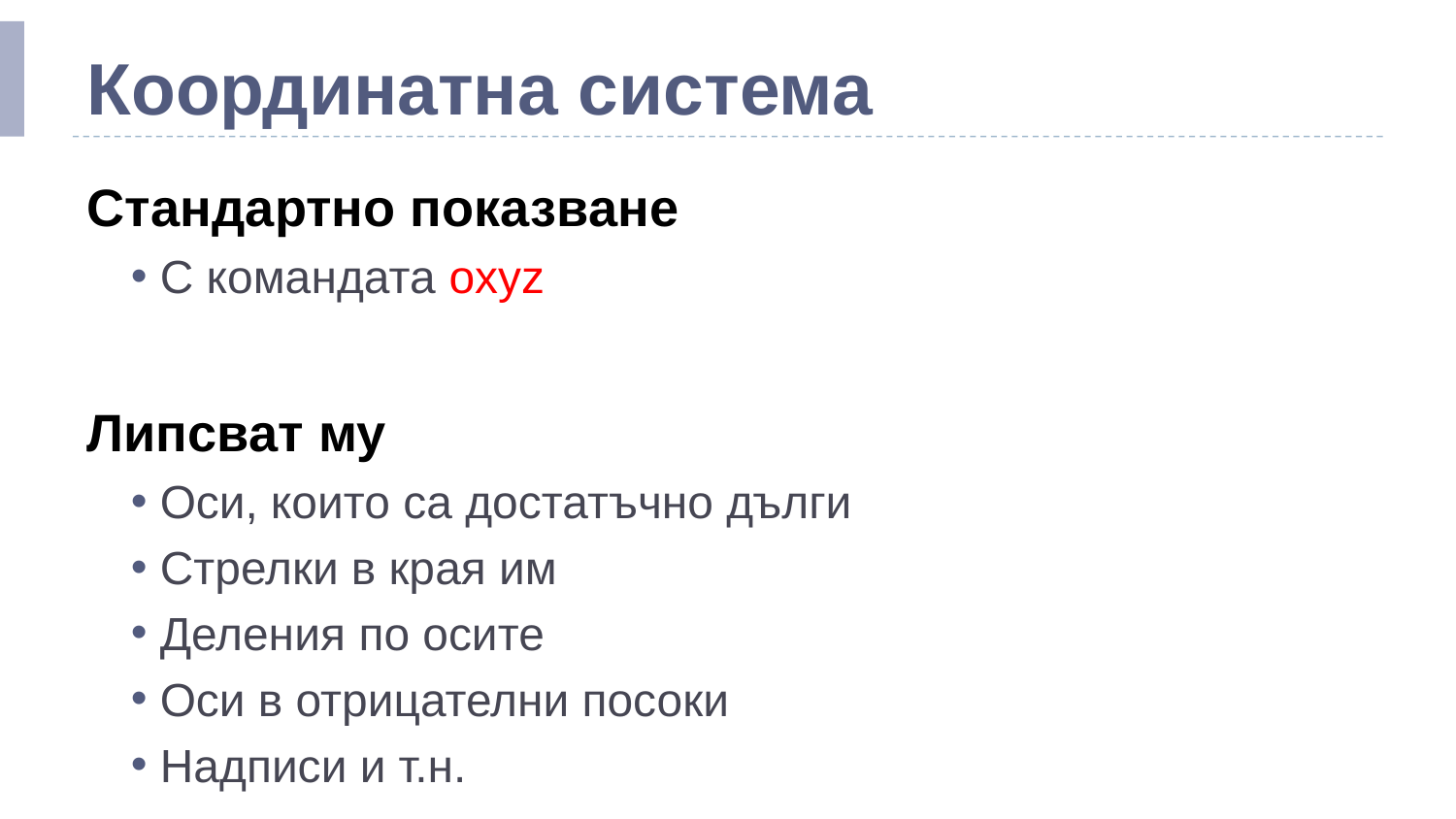

# Координатна система
Стандартно показване
С командата oxyz

Липсват му
Оси, които са достатъчно дълги
Стрелки в края им
Деления по осите
Оси в отрицателни посоки
Надписи и т.н.